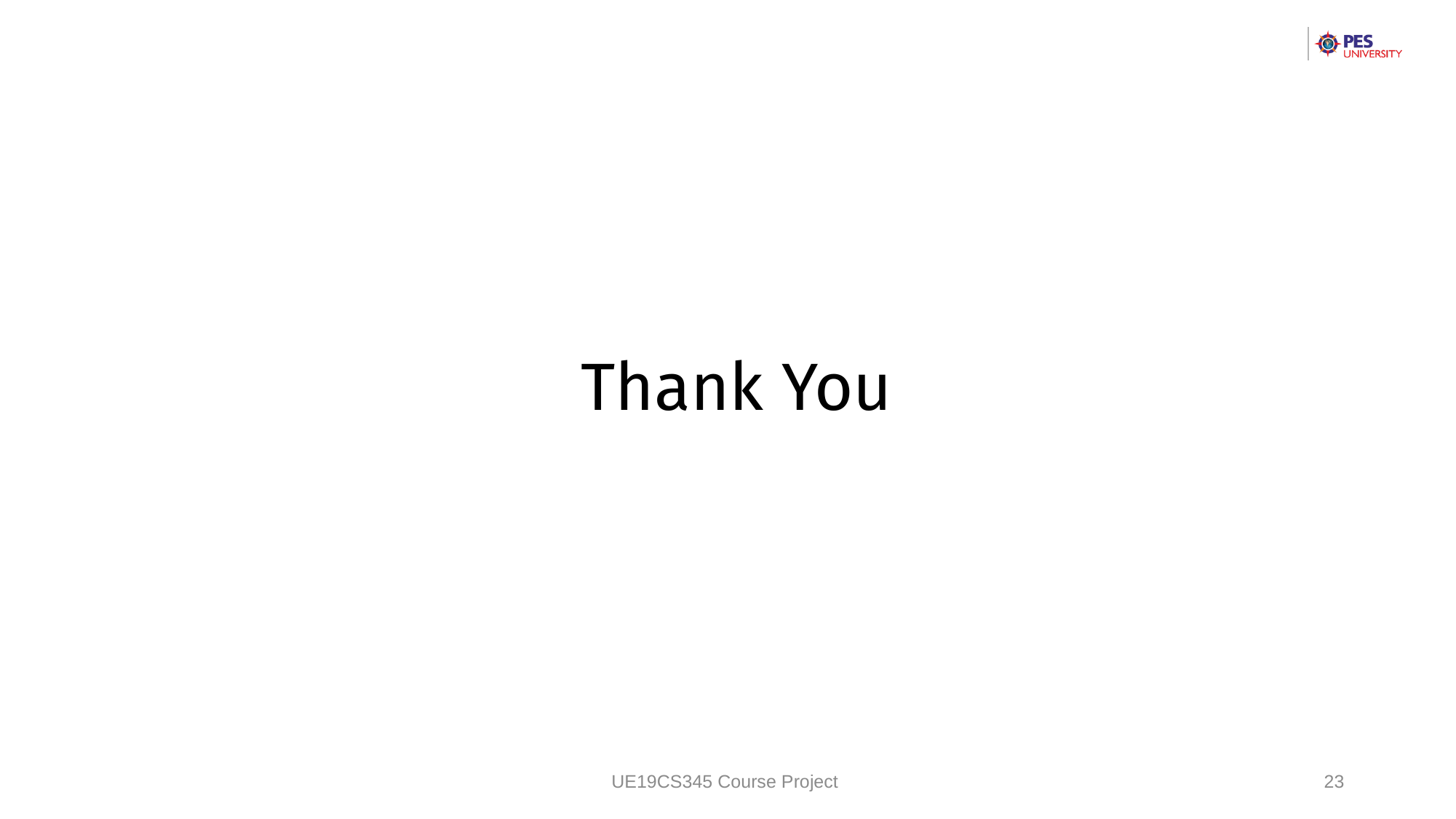

# Thank You
UE19CS345 Course Project
23